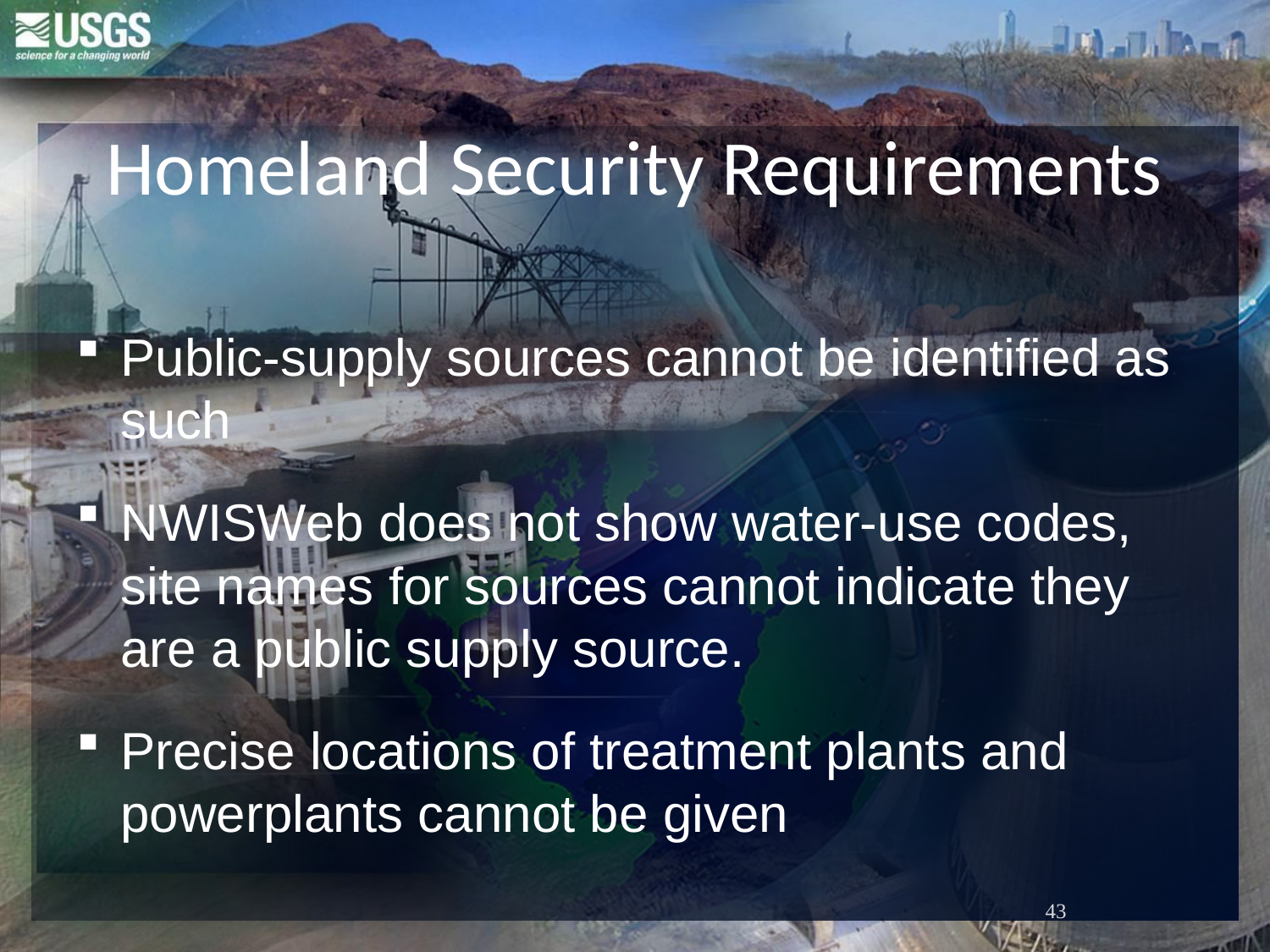

# Homeland Security Requirements
Public-supply sources cannot be identified as such
NWISWeb does not show water-use codes, site names for sources cannot indicate they are a public supply source.
Precise locations of treatment plants and powerplants cannot be given

43